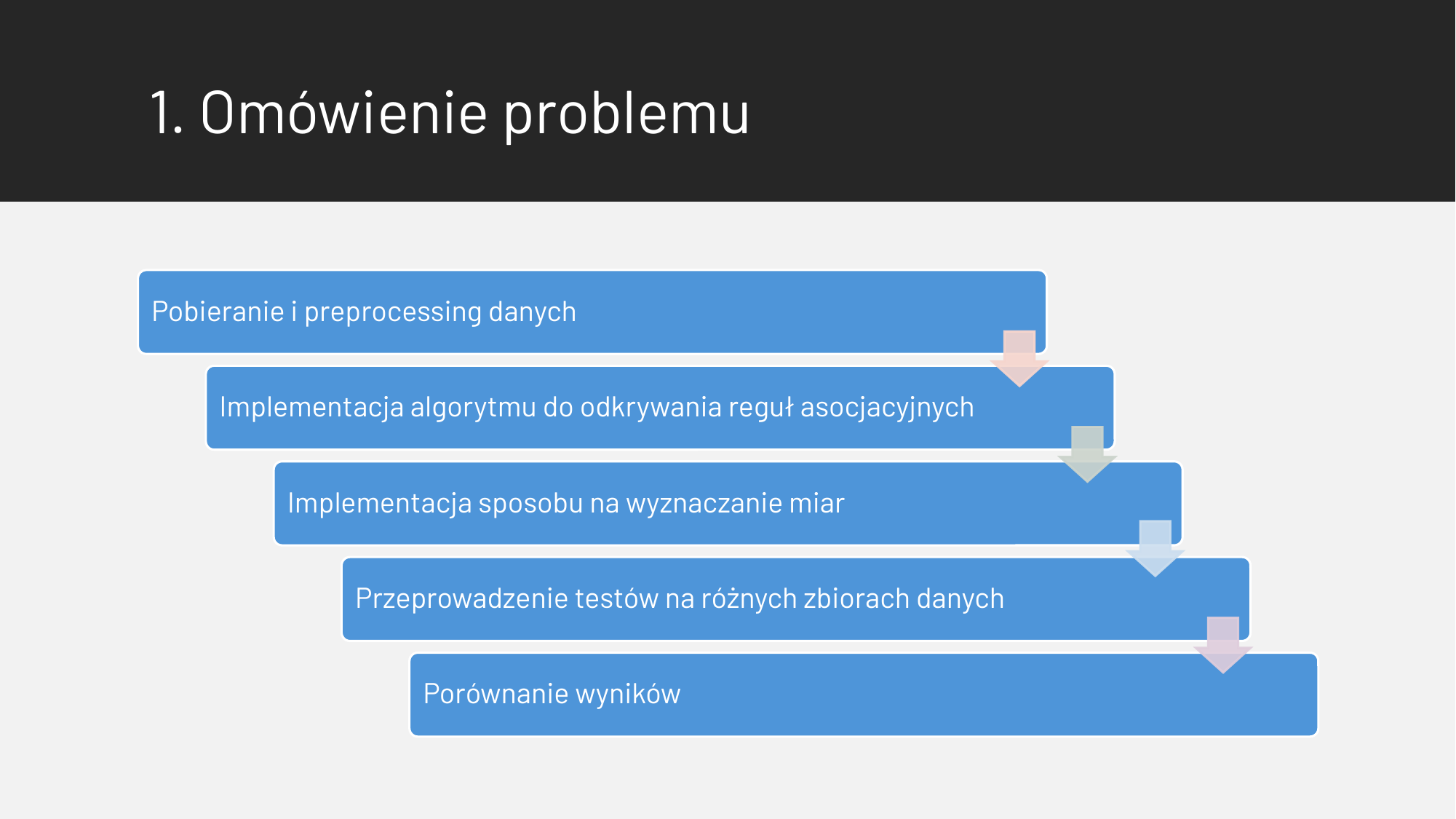

# 1. Omówienie problemu

Pobieranie i preprocessing danych
Implementacja algorytmu do odkrywania reguł asocjacyjnych
Implementacja sposobu na wyznaczanie miar
Przeprowadzenie testów na różnych zbiorach danych
Porównanie wyników